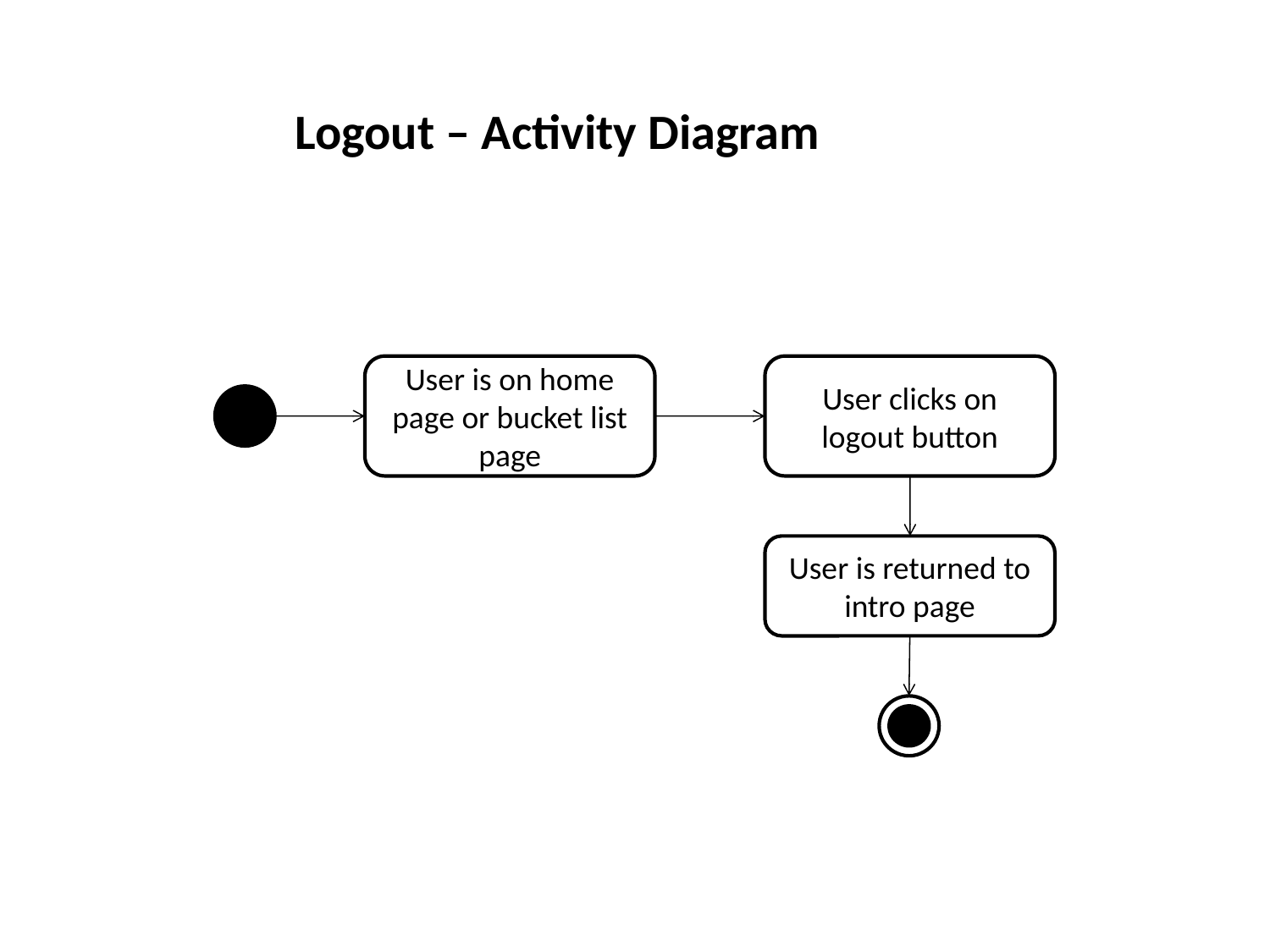

Logout – Activity Diagram
User is on home page or bucket list page
User clicks on logout button

User is returned to intro page